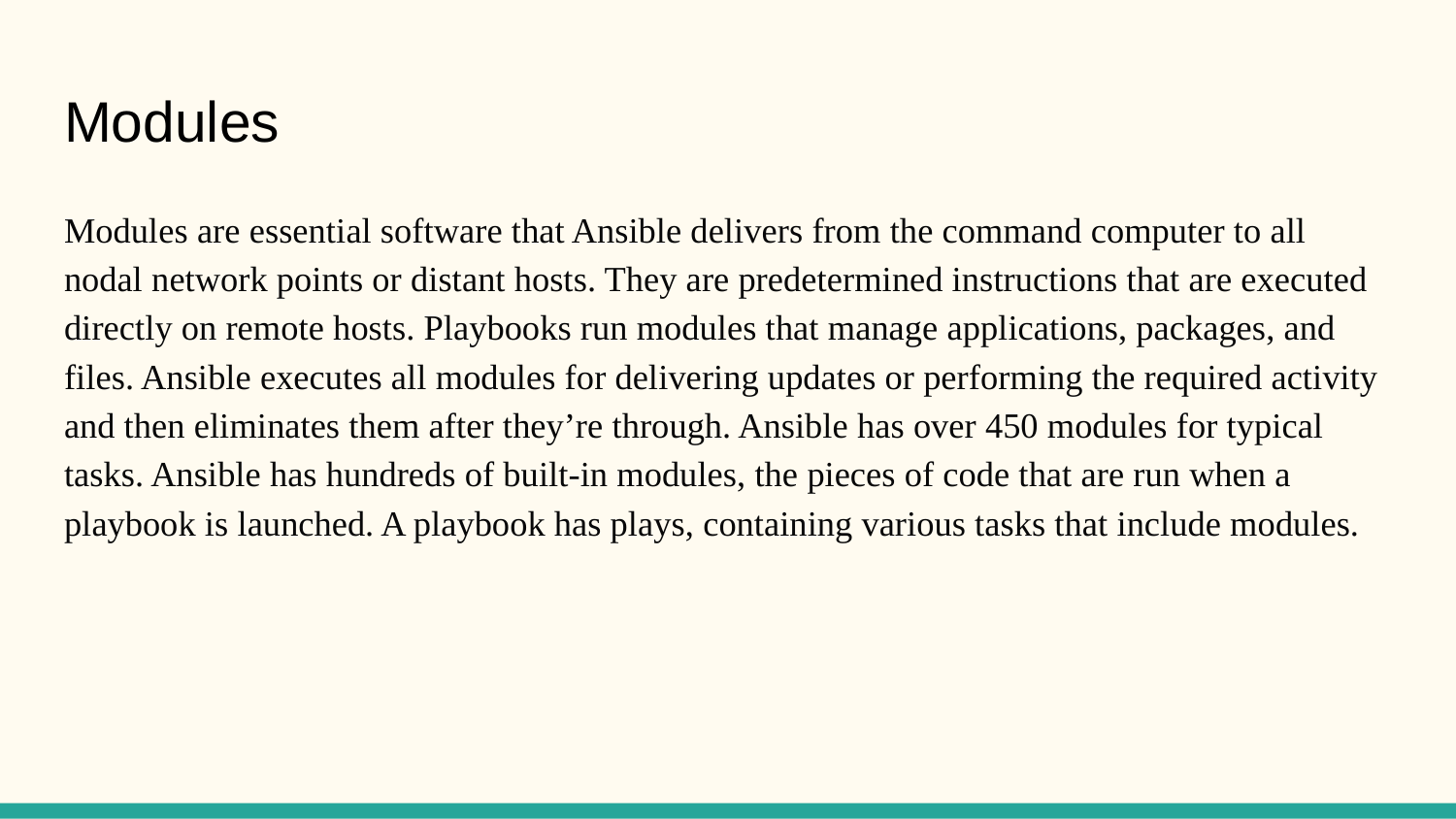

# Modules
Modules are essential software that Ansible delivers from the command computer to all nodal network points or distant hosts. They are predetermined instructions that are executed directly on remote hosts. Playbooks run modules that manage applications, packages, and files. Ansible executes all modules for delivering updates or performing the required activity and then eliminates them after they’re through. Ansible has over 450 modules for typical tasks. Ansible has hundreds of built-in modules, the pieces of code that are run when a playbook is launched. A playbook has plays, containing various tasks that include modules.